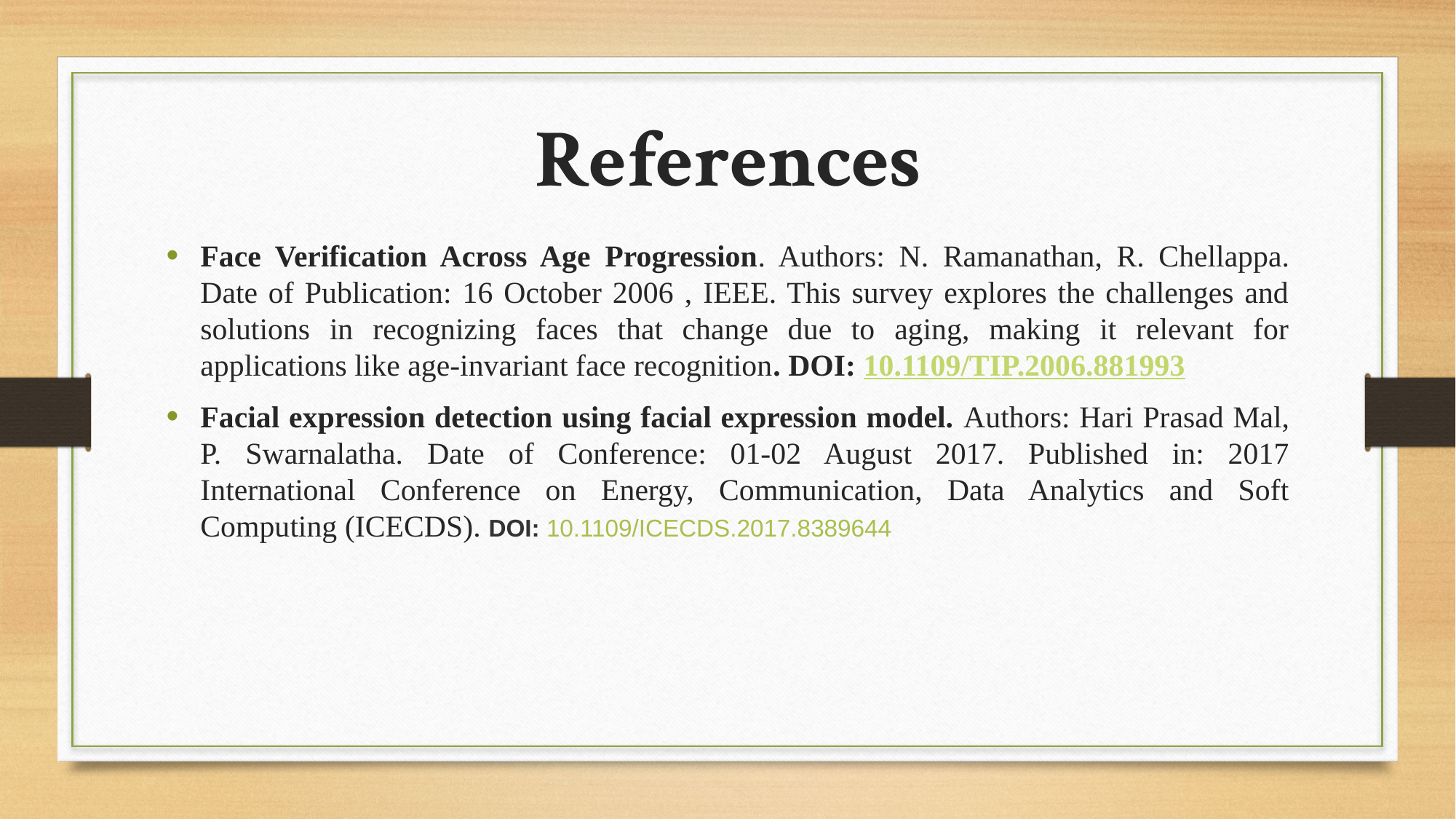

References
Face Verification Across Age Progression. Authors: N. Ramanathan, R. Chellappa. Date of Publication: 16 October 2006 , IEEE. This survey explores the challenges and solutions in recognizing faces that change due to aging, making it relevant for applications like age-invariant face recognition. DOI: 10.1109/TIP.2006.881993
Facial expression detection using facial expression model. Authors: Hari Prasad Mal, P. Swarnalatha. Date of Conference: 01-02 August 2017. Published in: 2017 International Conference on Energy, Communication, Data Analytics and Soft Computing (ICECDS). DOI: 10.1109/ICECDS.2017.8389644